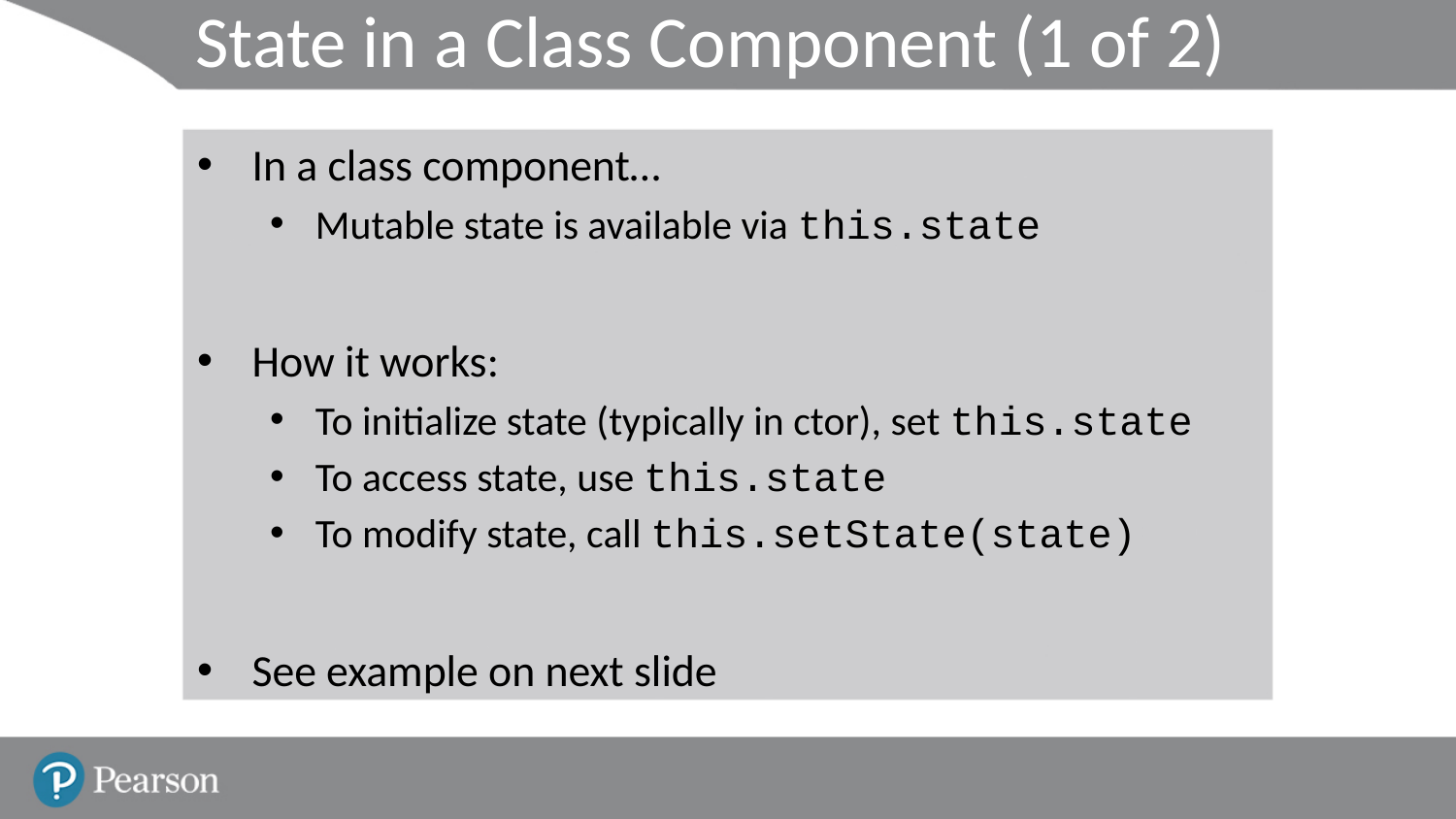

# State in a Class Component (1 of 2)
In a class component…
Mutable state is available via this.state

How it works:
To initialize state (typically in ctor), set this.state
To access state, use this.state
To modify state, call this.setState(state)

See example on next slide